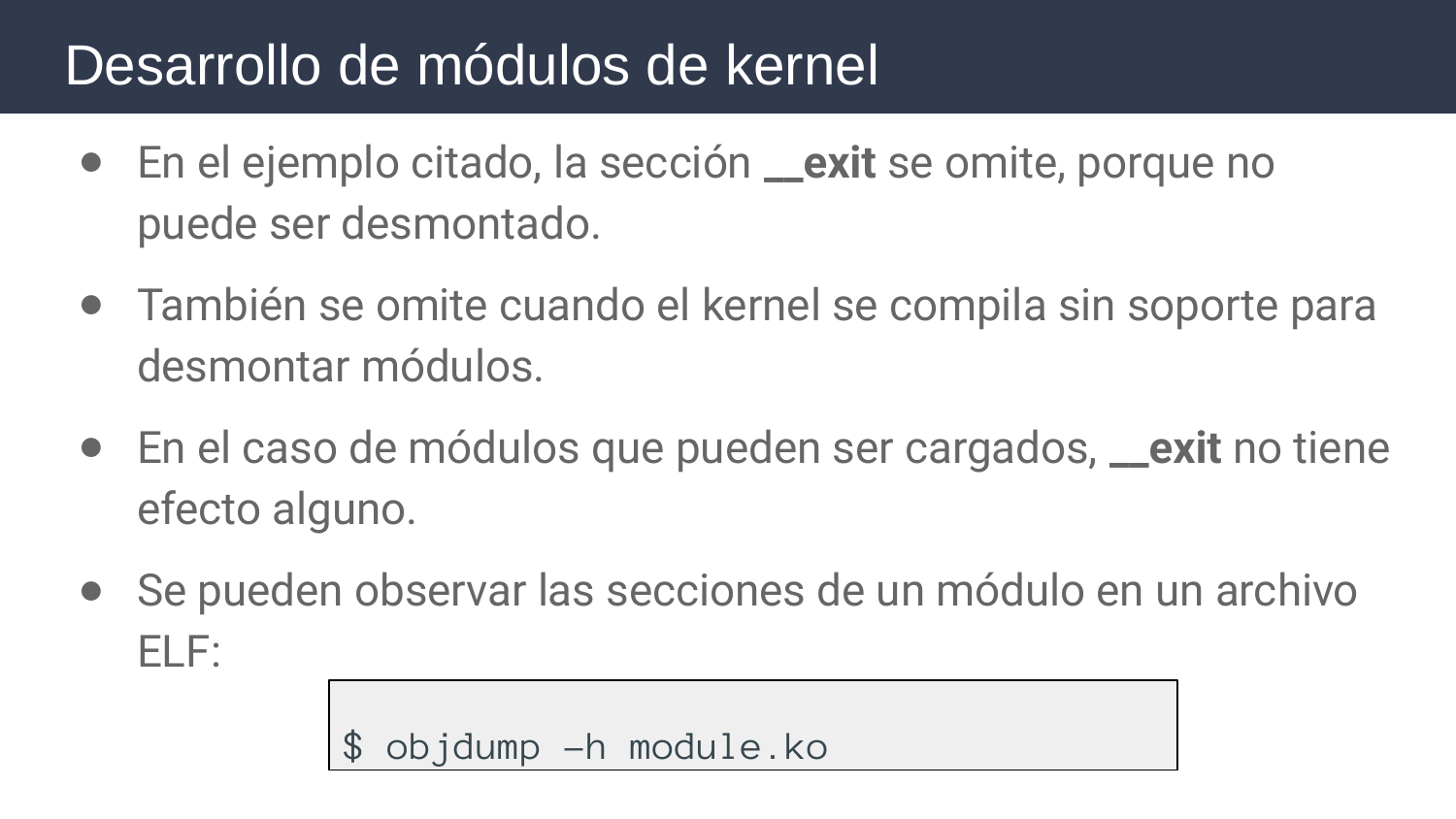

# Desarrollo de módulos de kernel

En el ejemplo citado, la sección __exit se omite, porque no puede ser desmontado.
También se omite cuando el kernel se compila sin soporte para desmontar módulos.
En el caso de módulos que pueden ser cargados, __exit no tiene efecto alguno.
Se pueden observar las secciones de un módulo en un archivo ELF:
$ objdump -h module.ko